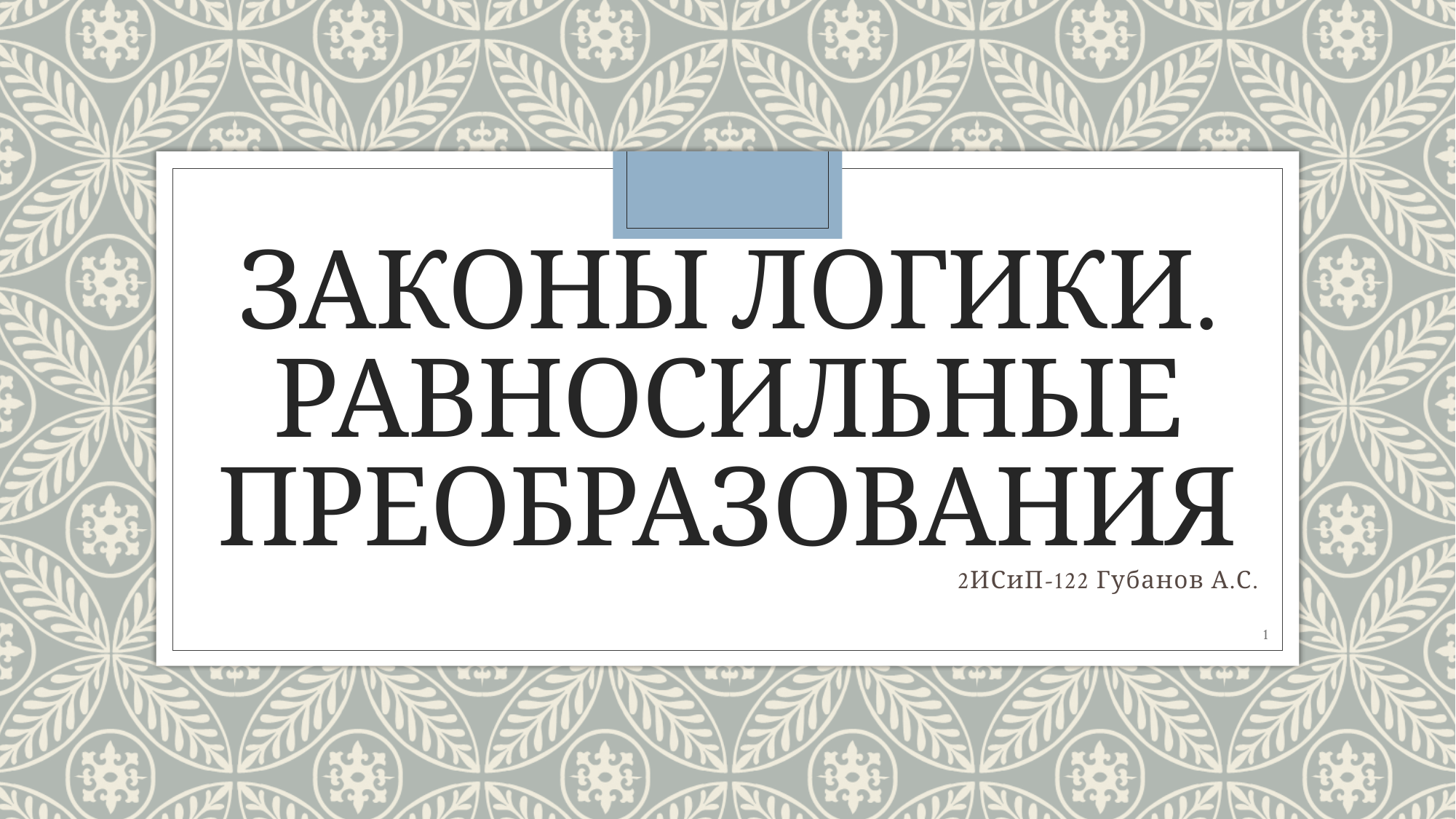

# Законы логики. Равносильные преобразования
2ИСиП-122 Губанов А.С.
1